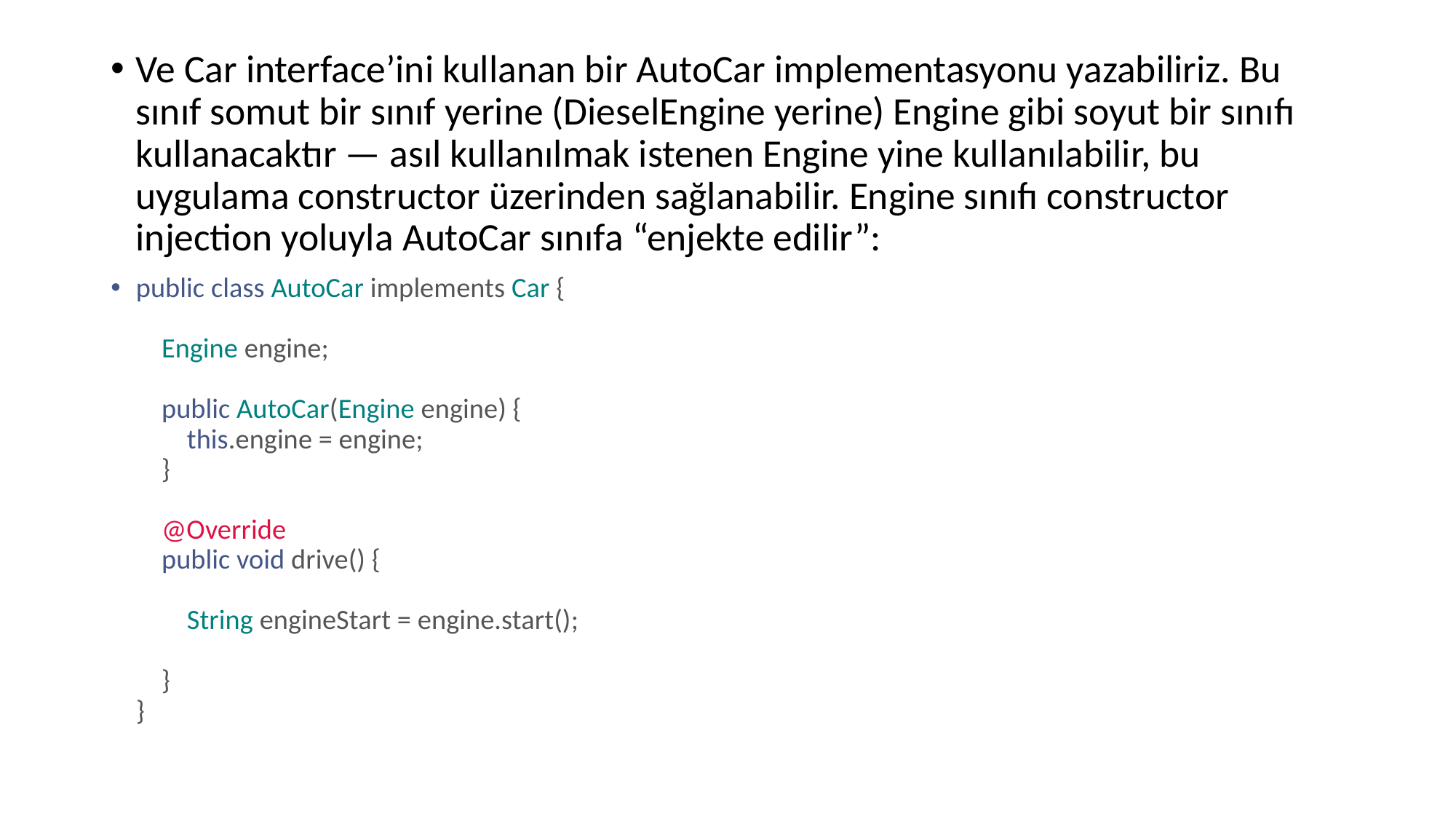

Ve Car interface’ini kullanan bir AutoCar implementasyonu yazabiliriz. Bu sınıf somut bir sınıf yerine (DieselEngine yerine) Engine gibi soyut bir sınıfı kullanacaktır — asıl kullanılmak istenen Engine yine kullanılabilir, bu uygulama constructor üzerinden sağlanabilir. Engine sınıfı constructor injection yoluyla AutoCar sınıfa “enjekte edilir”:
public class AutoCar implements Car {
    
    Engine engine;
    
    public AutoCar(Engine engine) {
        this.engine = engine;
    }
    @Override
    public void drive() {
        
        String engineStart = engine.start();
        
    }
}